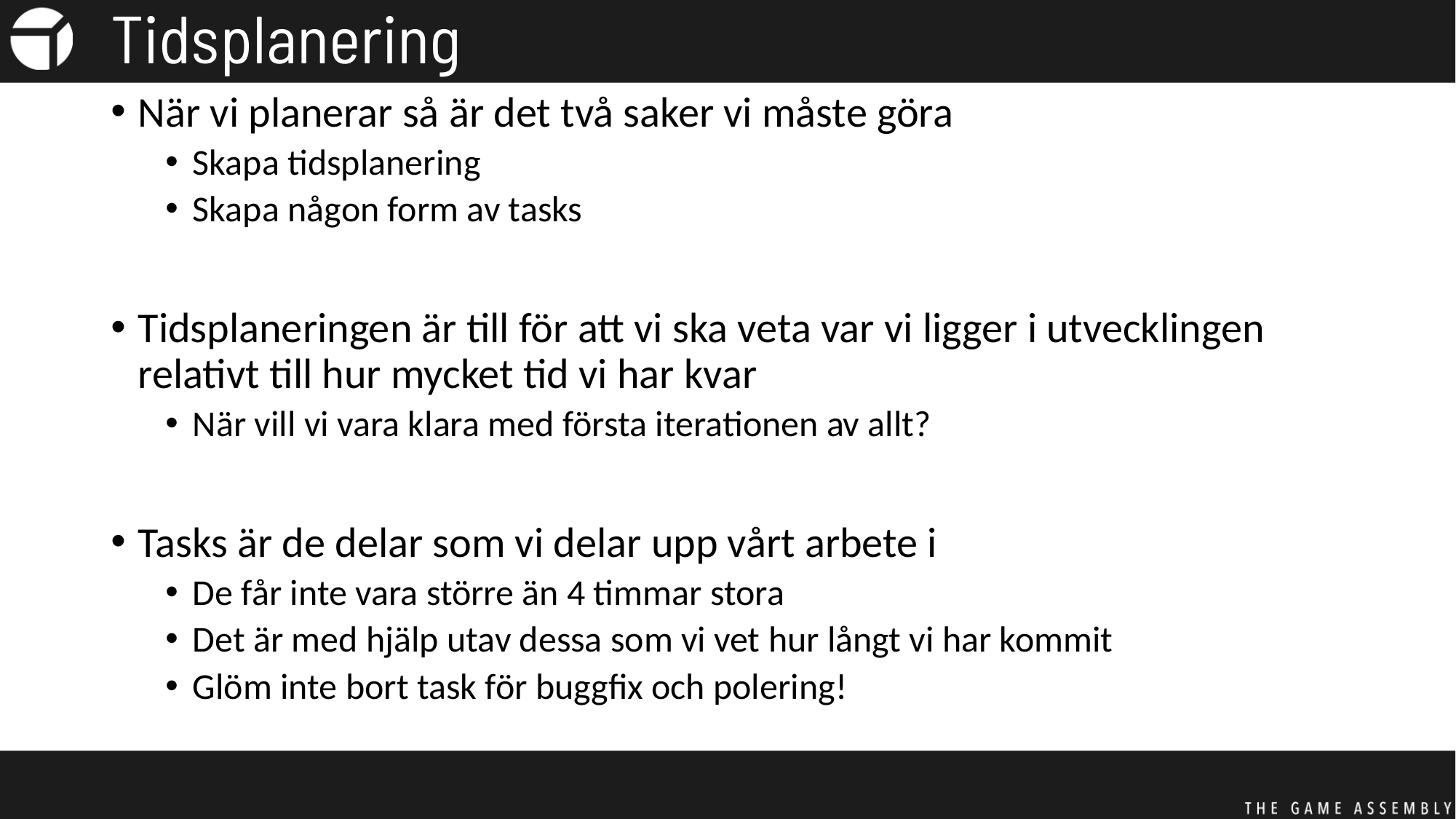

# Tidsplanering
När vi planerar så är det två saker vi måste göra
Skapa tidsplanering
Skapa någon form av tasks

Tidsplaneringen är till för att vi ska veta var vi ligger i utvecklingen relativt till hur mycket tid vi har kvar
När vill vi vara klara med första iterationen av allt?

Tasks är de delar som vi delar upp vårt arbete i
De får inte vara större än 4 timmar stora
Det är med hjälp utav dessa som vi vet hur långt vi har kommit
Glöm inte bort task för buggfix och polering!